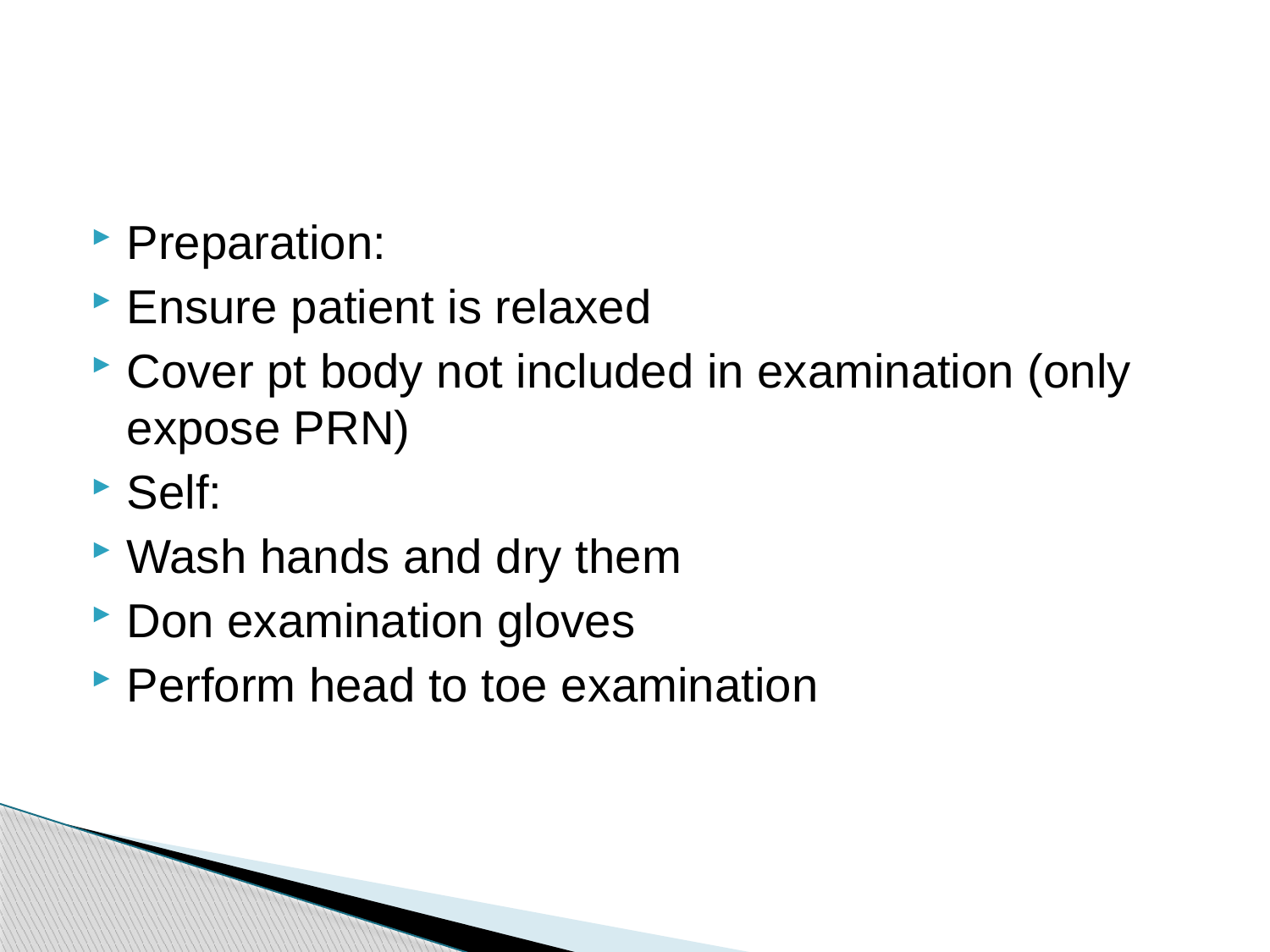

#
Preparation:
Ensure patient is relaxed
Cover pt body not included in examination (only expose PRN)
Self:
Wash hands and dry them
Don examination gloves
Perform head to toe examination